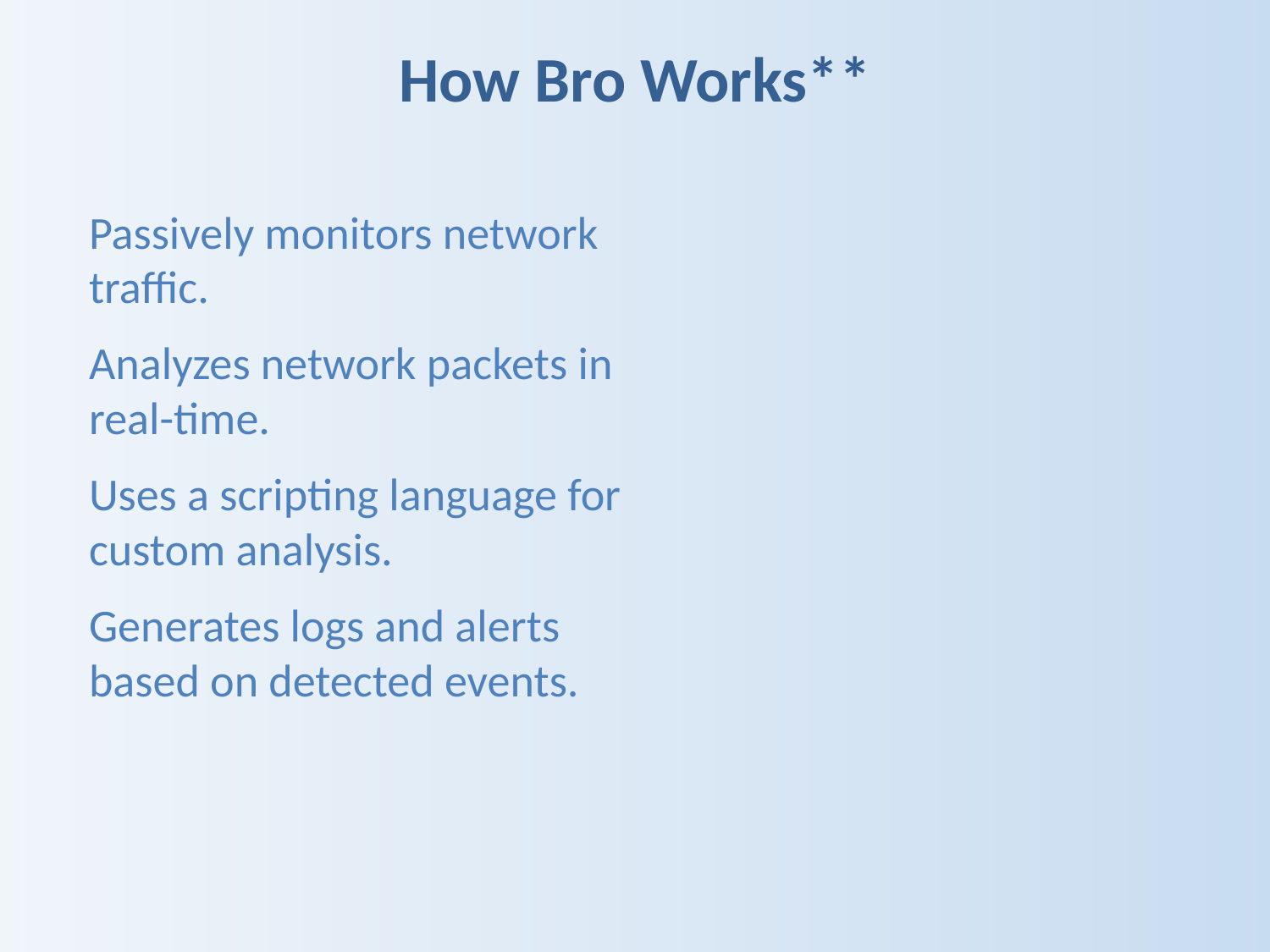

How Bro Works**
Passively monitors network traffic.
Analyzes network packets in real-time.
Uses a scripting language for custom analysis.
Generates logs and alerts based on detected events.